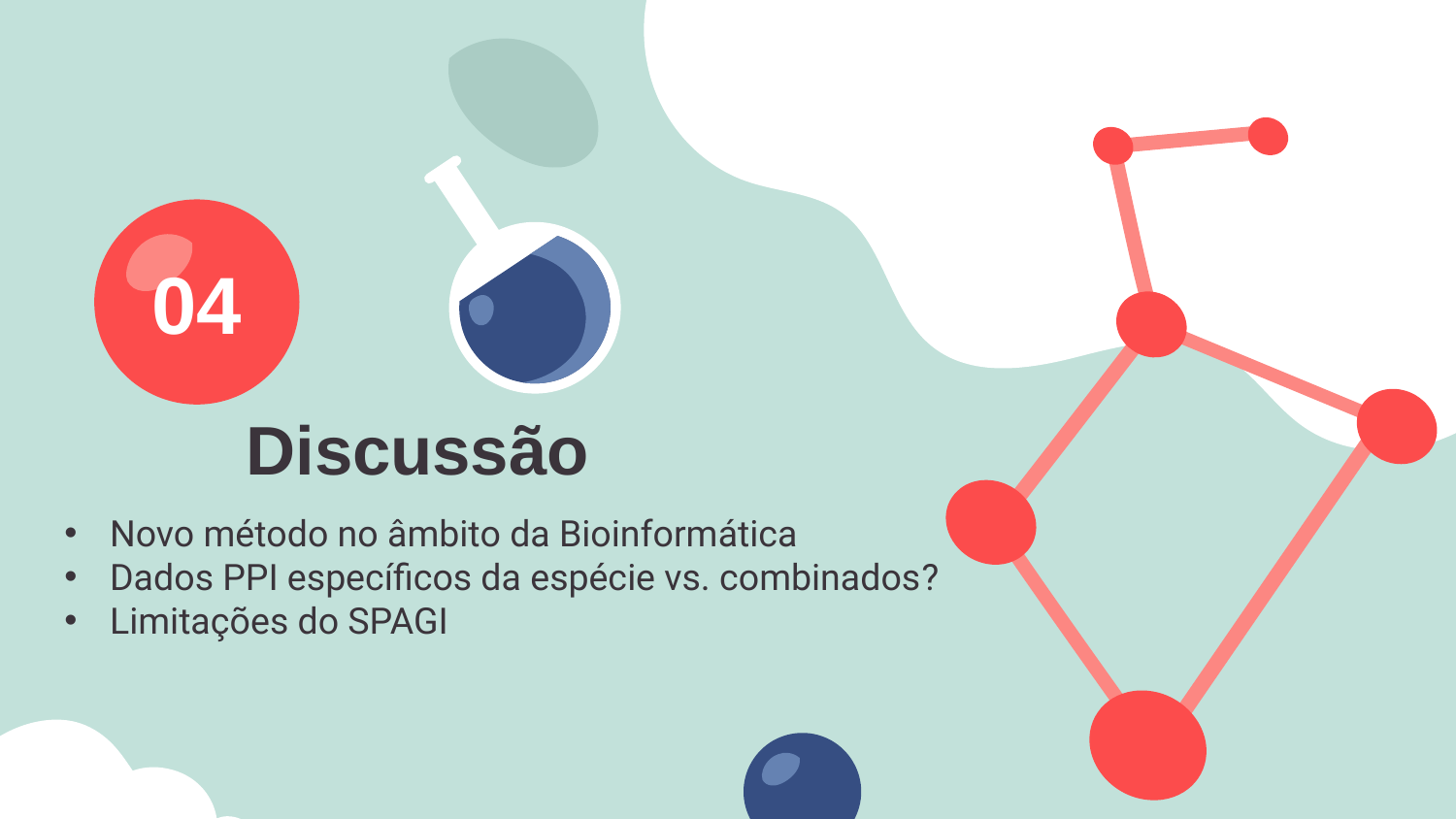

# 04
Discussão
Novo método no âmbito da Bioinformática
Dados PPI específicos da espécie vs. combinados?
Limitações do SPAGI